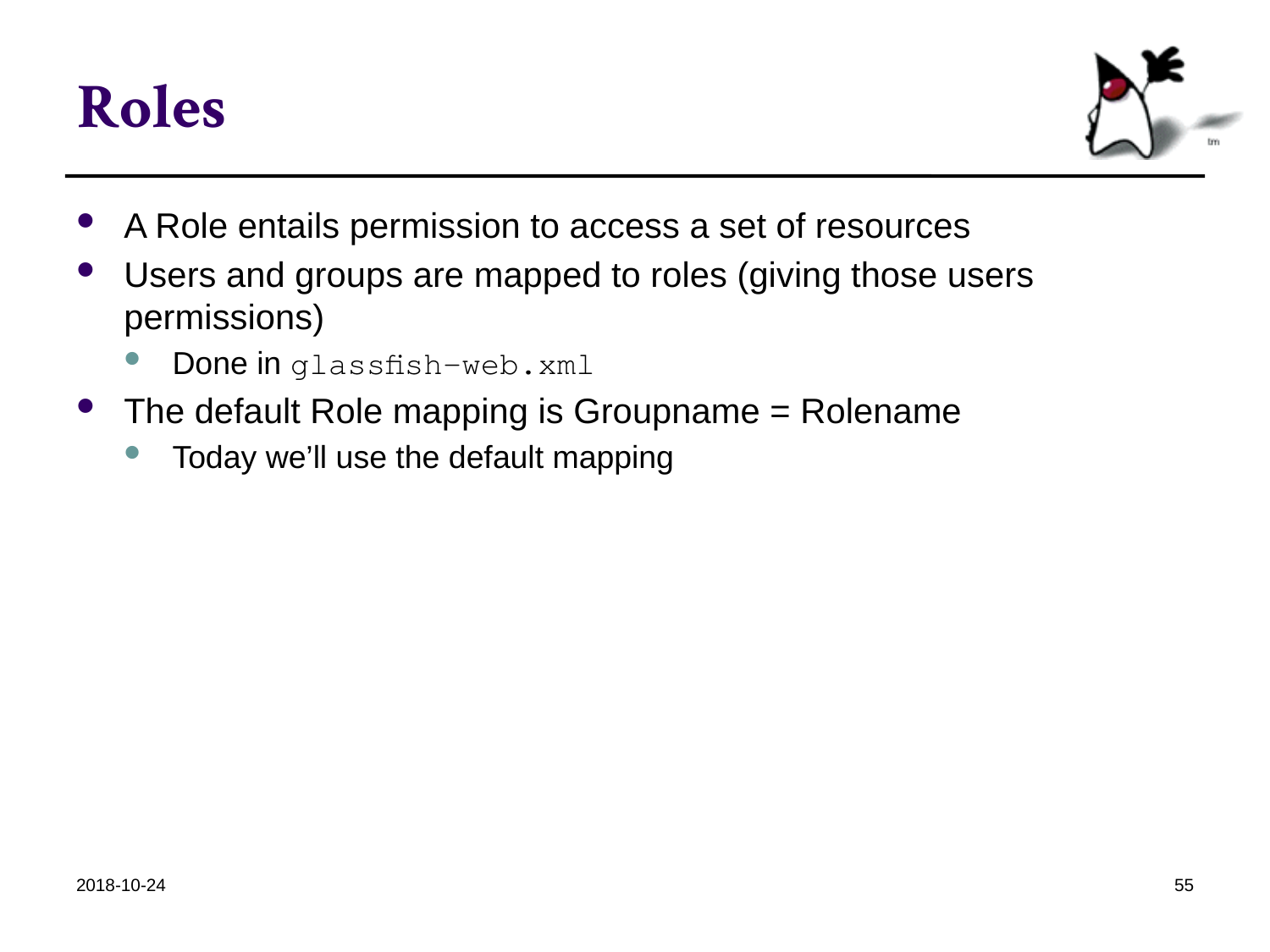

# Roles
A Role entails permission to access a set of resources
Users and groups are mapped to roles (giving those users permissions)
Done in glassfish-web.xml
The default Role mapping is Groupname = Rolename
Today we’ll use the default mapping
2018-10-24
55